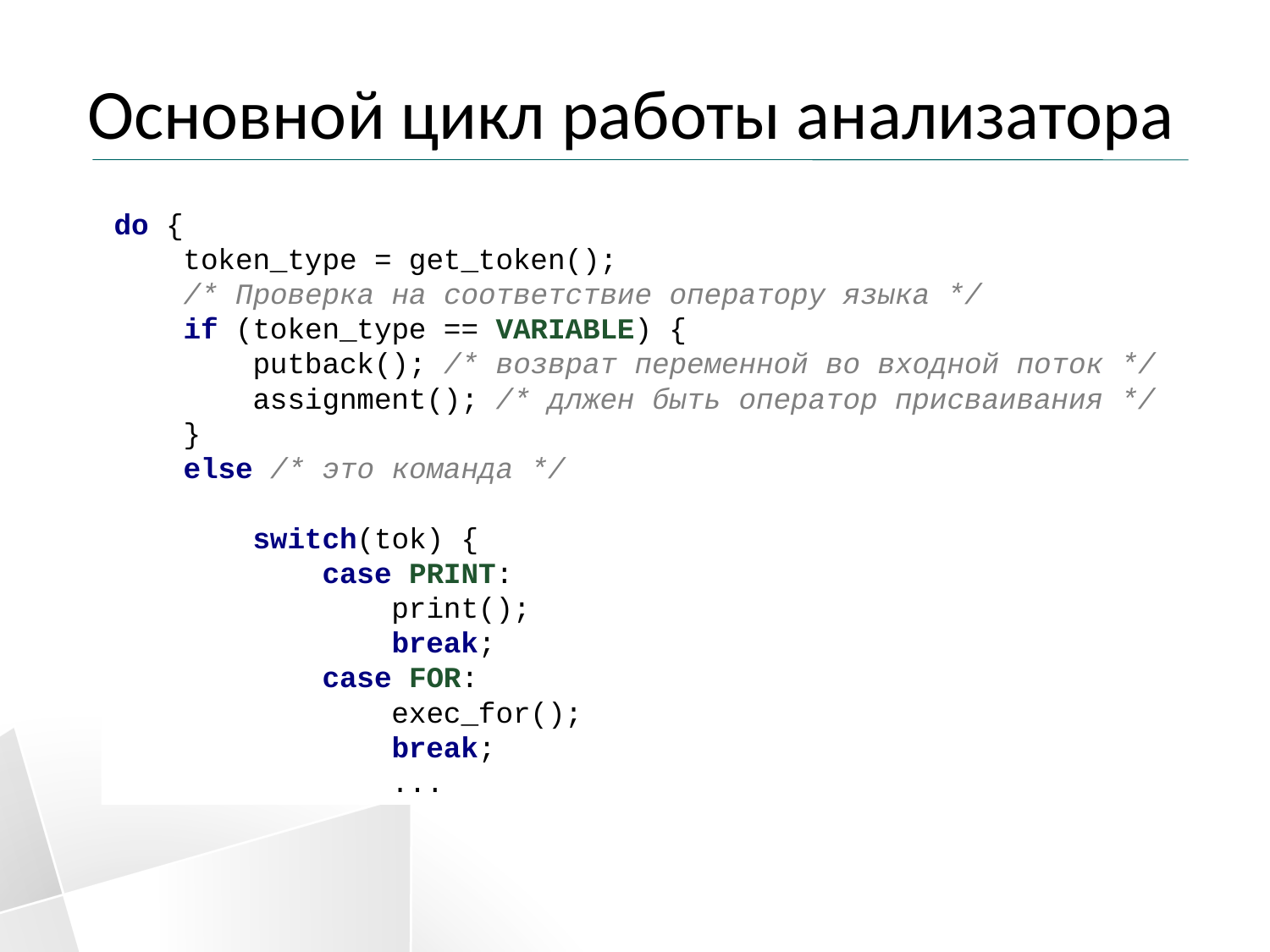

# Основной цикл работы анализатора
do {
    token_type = get_token();
    /* Проверка на соответствие оператору языка */
    if (token_type == VARIABLE) {
        putback(); /* возврат переменной во входной поток */
        assignment(); /* длжен быть оператор присваивания */
    }
    else /* это команда */
        switch(tok) {
            case PRINT:
                print();
                break;
            case FOR:
                exec_for();
                break;
                ...